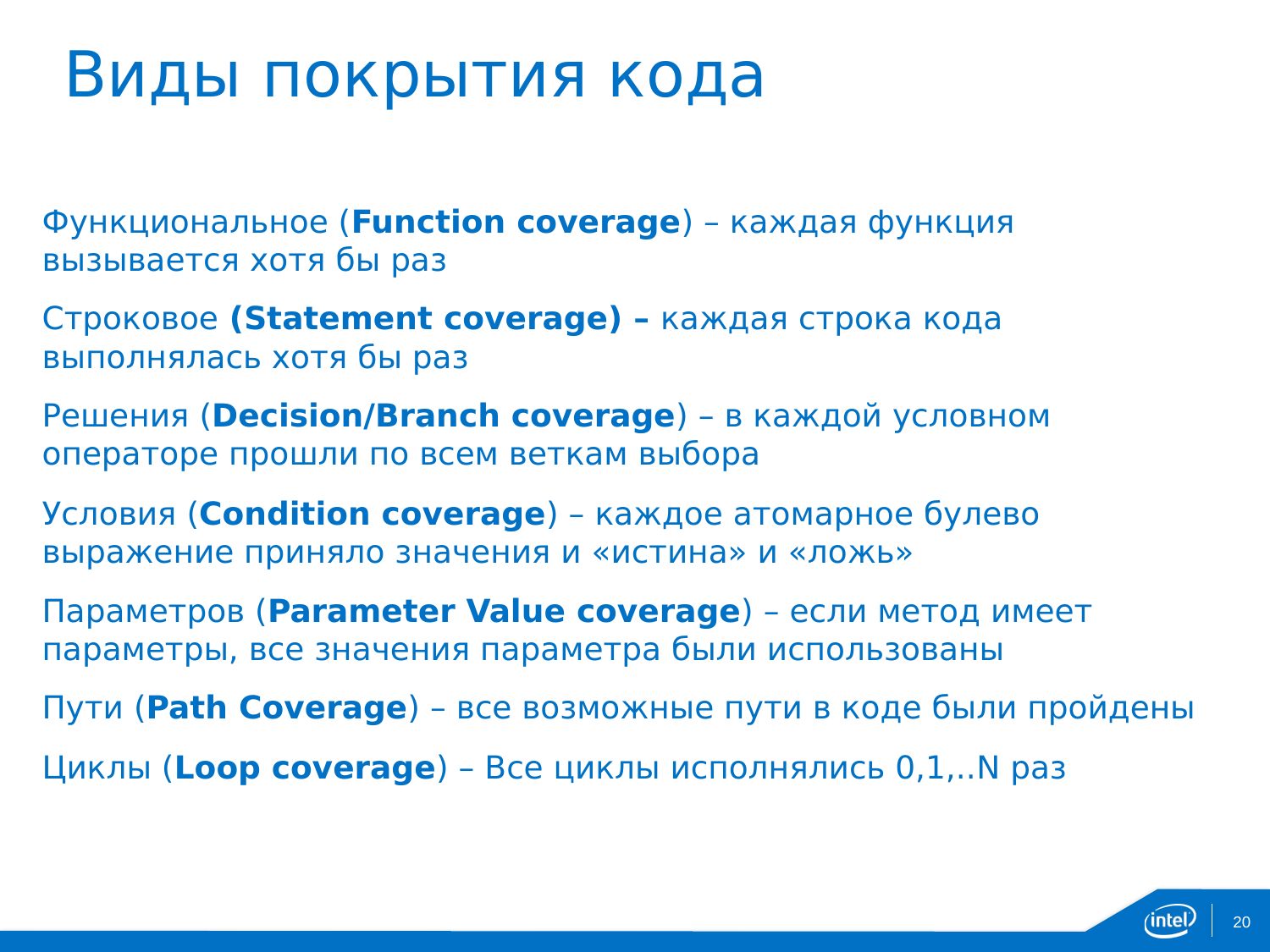

# Виды покрытия кода
Функциональное (Function coverage) – каждая функция вызывается хотя бы раз
Строковое (Statement coverage) – каждая строка кода выполнялась хотя бы раз
Решения (Decision/Branch coverage) – в каждой условном операторе прошли по всем веткам выбора
Условия (Condition coverage) – каждое атомарное булево выражение приняло значения и «истина» и «ложь»
Параметров (Parameter Value coverage) – если метод имеет параметры, все значения параметра были использованы
Пути (Path Coverage) – все возможные пути в коде были пройдены
Циклы (Loop coverage) – Все циклы исполнялись 0,1,..N раз

20